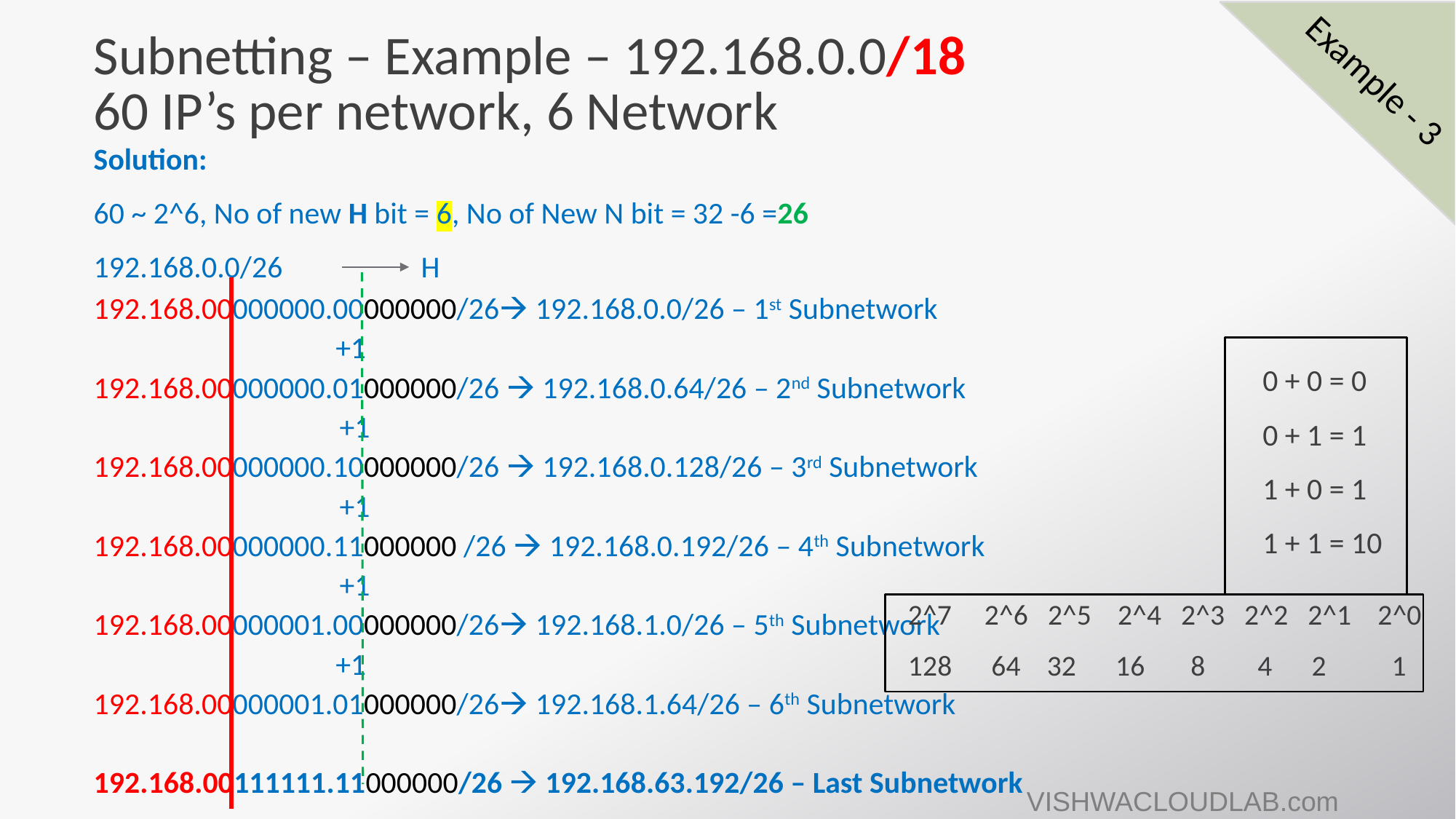

Example - 3
# Subnetting – Example – 192.168.0.0/18 60 IP’s per network, 6 Network
Solution:
60 ~ 2^6, No of new H bit = 6, No of New N bit = 32 -6 =26
192.168.0.0/26		H
192.168.00000000.00000000/26🡪 192.168.0.0/26 – 1st Subnetwork
                                   +1
192.168.00000000.01000000/26 🡪 192.168.0.64/26 – 2nd Subnetwork
 		    +1
192.168.00000000.10000000/26 🡪 192.168.0.128/26 – 3rd Subnetwork
 		    +1
192.168.00000000.11000000 /26 🡪 192.168.0.192/26 – 4th Subnetwork
 		    +1
192.168.00000001.00000000/26🡪 192.168.1.0/26 – 5th Subnetwork
                                   +1
192.168.00000001.01000000/26🡪 192.168.1.64/26 – 6th Subnetwork

192.168.00111111.11000000/26 🡪 192.168.63.192/26 – Last Subnetwork

0 + 0 = 0
0 + 1 = 1
1 + 0 = 1
1 + 1 = 10

2^7     2^6   2^5    2^4   2^3   2^2   2^1    2^0
128      64    32      16       8        4      2          1